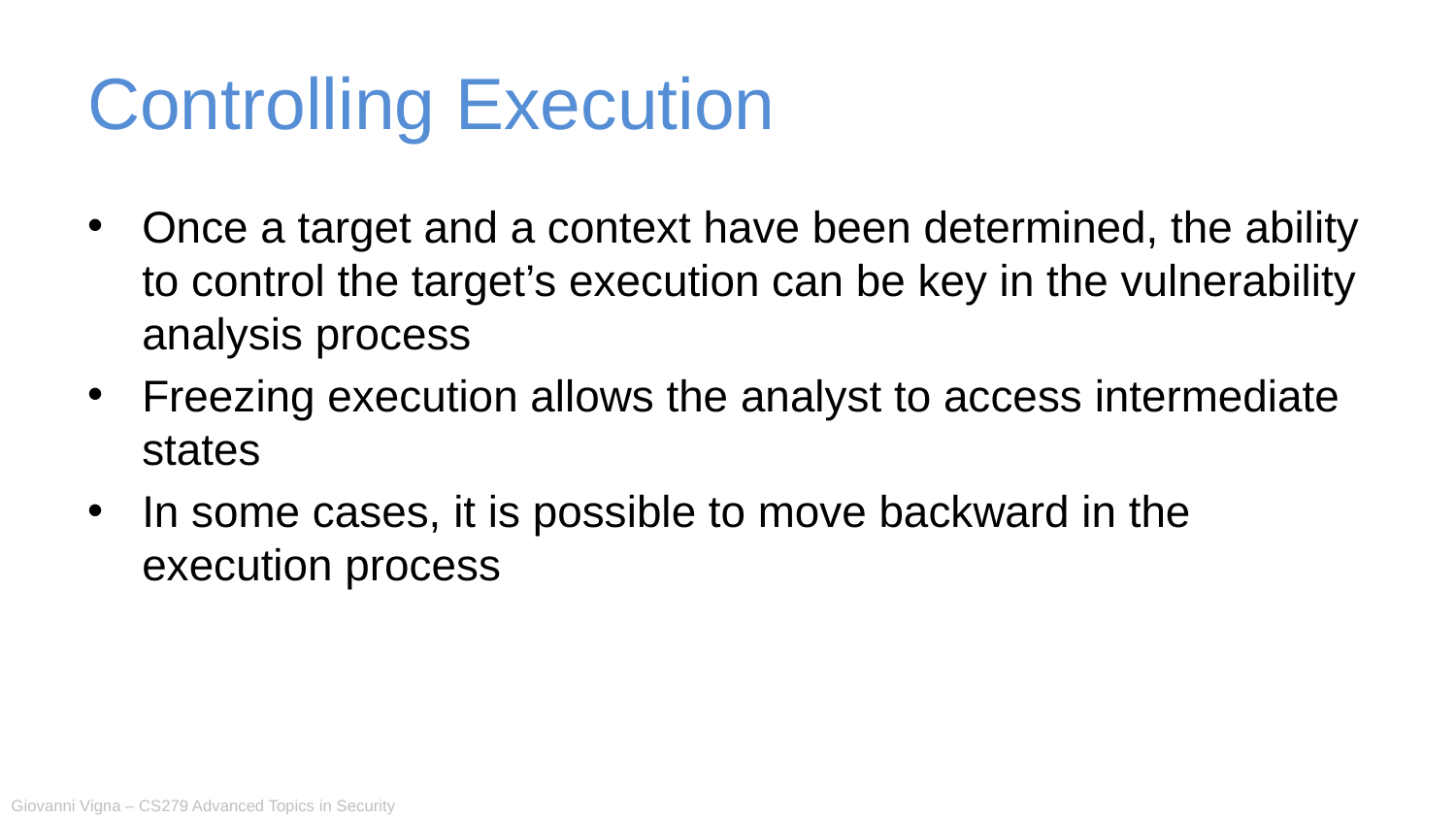

# Controlling Execution
Once a target and a context have been determined, the ability to control the target’s execution can be key in the vulnerability analysis process
Freezing execution allows the analyst to access intermediate states
In some cases, it is possible to move backward in the execution process